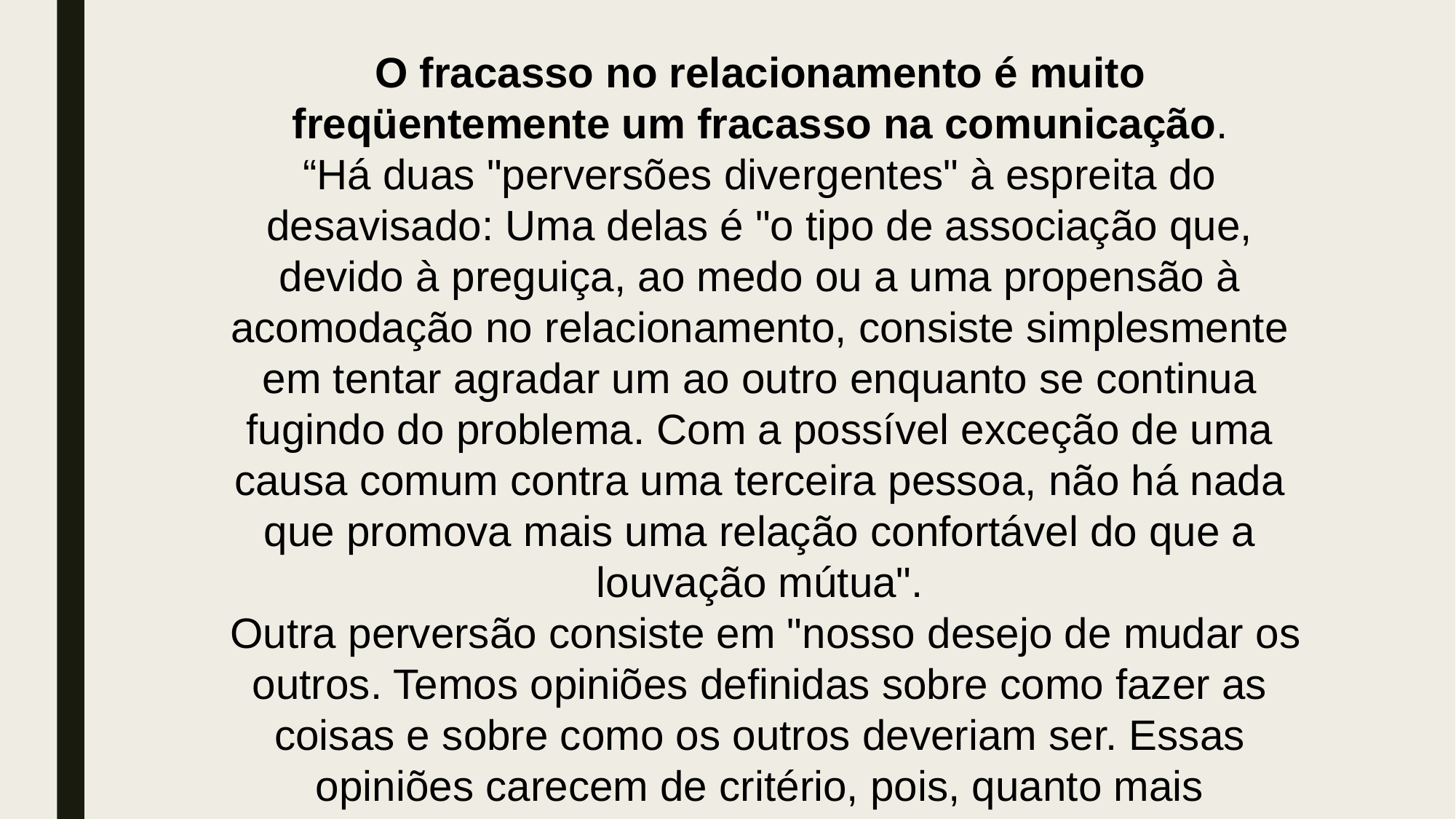

O fracasso no relacionamento é muito freqüentemente um fracasso na comunicação.
“Há duas "perversões divergentes" à espreita do desavisado: Uma delas é "o tipo de associação que, devido à preguiça, ao medo ou a uma propensão à acomodação no relacionamento, consiste simplesmente em tentar agradar um ao outro enquanto se continua fugindo do problema. Com a possível exceção de uma causa comum contra uma terceira pessoa, não há nada que promova mais uma relação confortável do que a louvação mútua".
 Outra perversão consiste em "nosso desejo de mudar os outros. Temos opiniões definidas sobre como fazer as coisas e sobre como os outros deveriam ser. Essas opiniões carecem de critério, pois, quanto mais definitivas, mais necessário se torna que evitemos ser confundidos por uma compreensão excessiva daqueles que devem ser mudados".